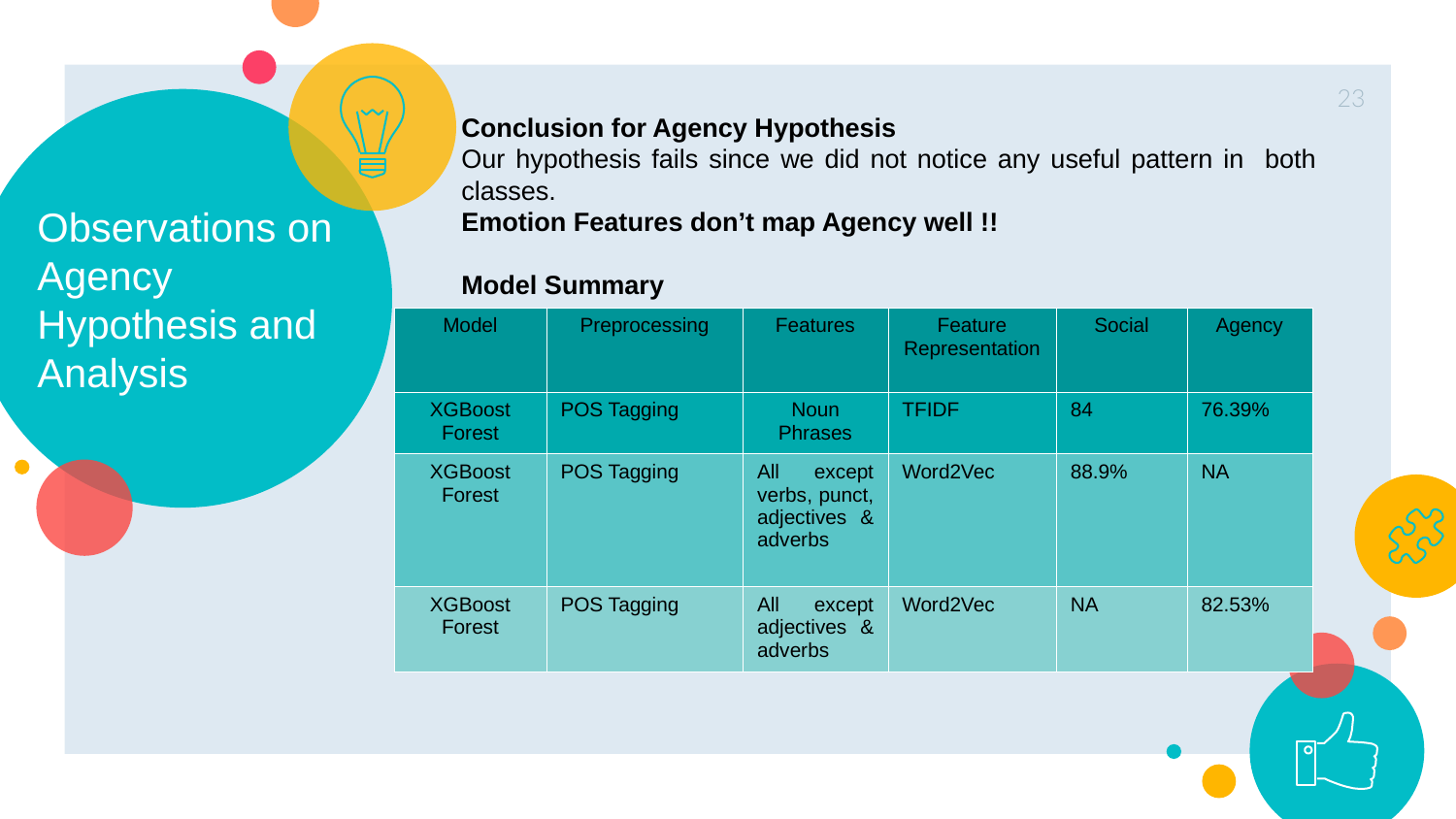

23

Observations on Agency Hypothesis and Analysis
Conclusion for Agency Hypothesis
Our hypothesis fails since we did not notice any useful pattern in  both classes.
Emotion Features don’t map Agency well !!

Model Summary

| Model | Preprocessing | Features | Feature Representation | Social | Agency |
| --- | --- | --- | --- | --- | --- |
| XGBoost Forest | POS Tagging | Noun Phrases | TFIDF | 84 | 76.39% |
| XGBoost Forest | POS Tagging | All except verbs, punct, adjectives & adverbs | Word2Vec | 88.9% | NA |
| XGBoost Forest | POS Tagging | All except adjectives & adverbs | Word2Vec | NA | 82.53% |